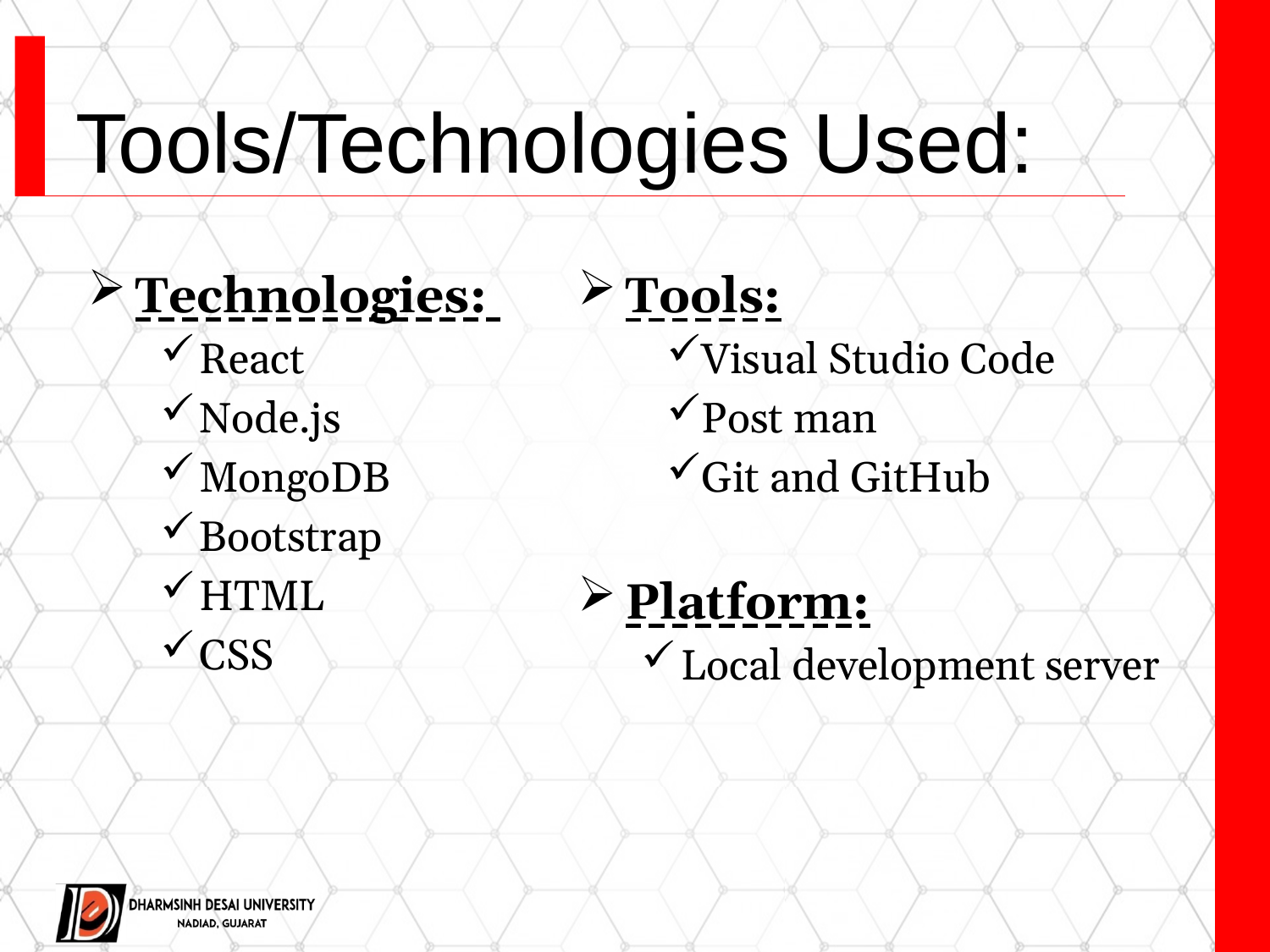

# Tools/Technologies Used:
Technologies:
React
Node.js
MongoDB
Bootstrap
HTML
CSS
Tools:
Visual Studio Code
Post man
Git and GitHub

Platform:
Local development server